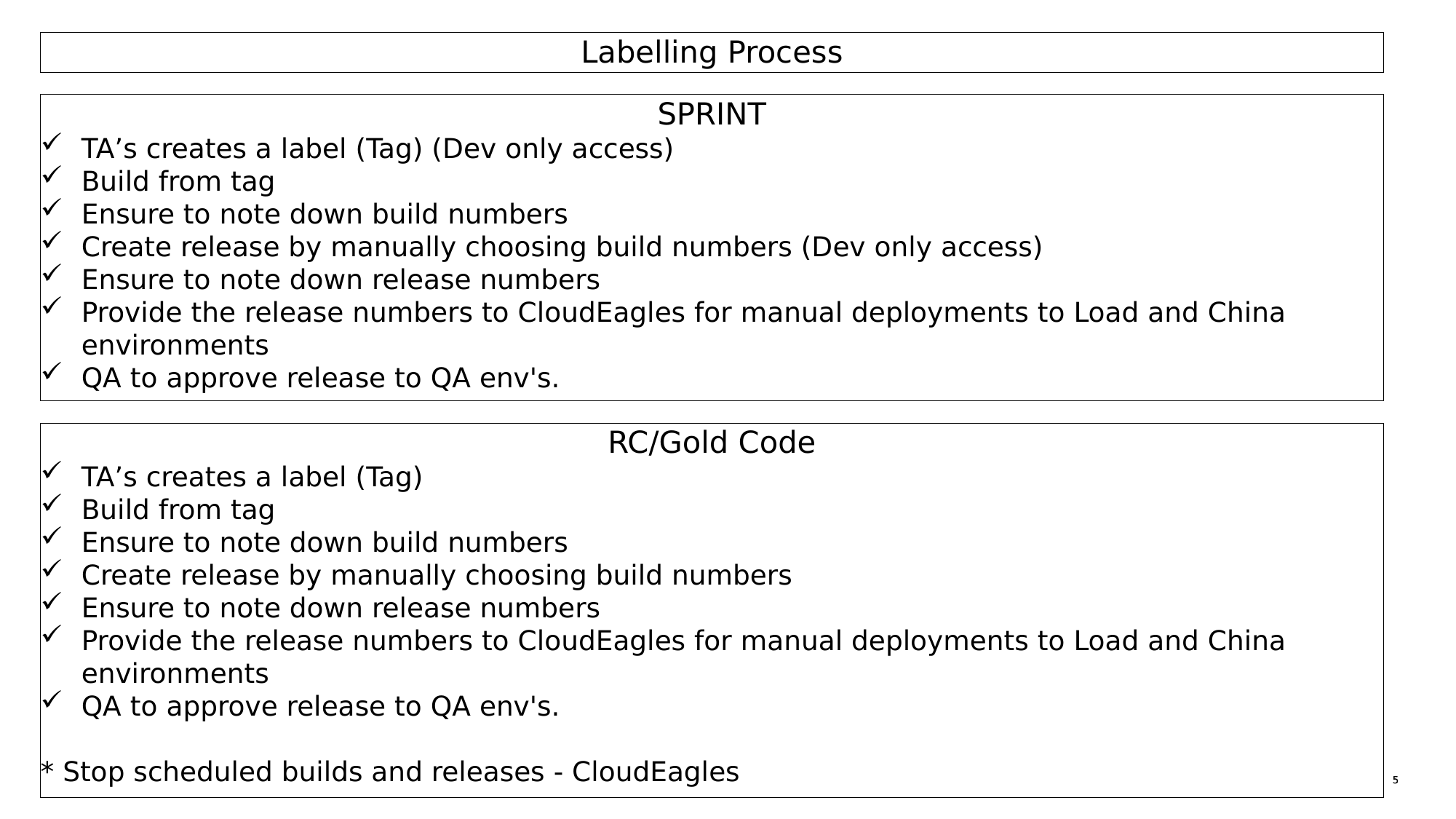

# Labelling Process
SPRINT
TA’s creates a label (Tag) (Dev only access)
Build from tag
Ensure to note down build numbers
Create release by manually choosing build numbers (Dev only access)
Ensure to note down release numbers
Provide the release numbers to CloudEagles for manual deployments to Load and China environments
QA to approve release to QA env's.
RC/Gold Code
TA’s creates a label (Tag)
Build from tag
Ensure to note down build numbers
Create release by manually choosing build numbers
Ensure to note down release numbers
Provide the release numbers to CloudEagles for manual deployments to Load and China environments
QA to approve release to QA env's.

* Stop scheduled builds and releases - CloudEagles